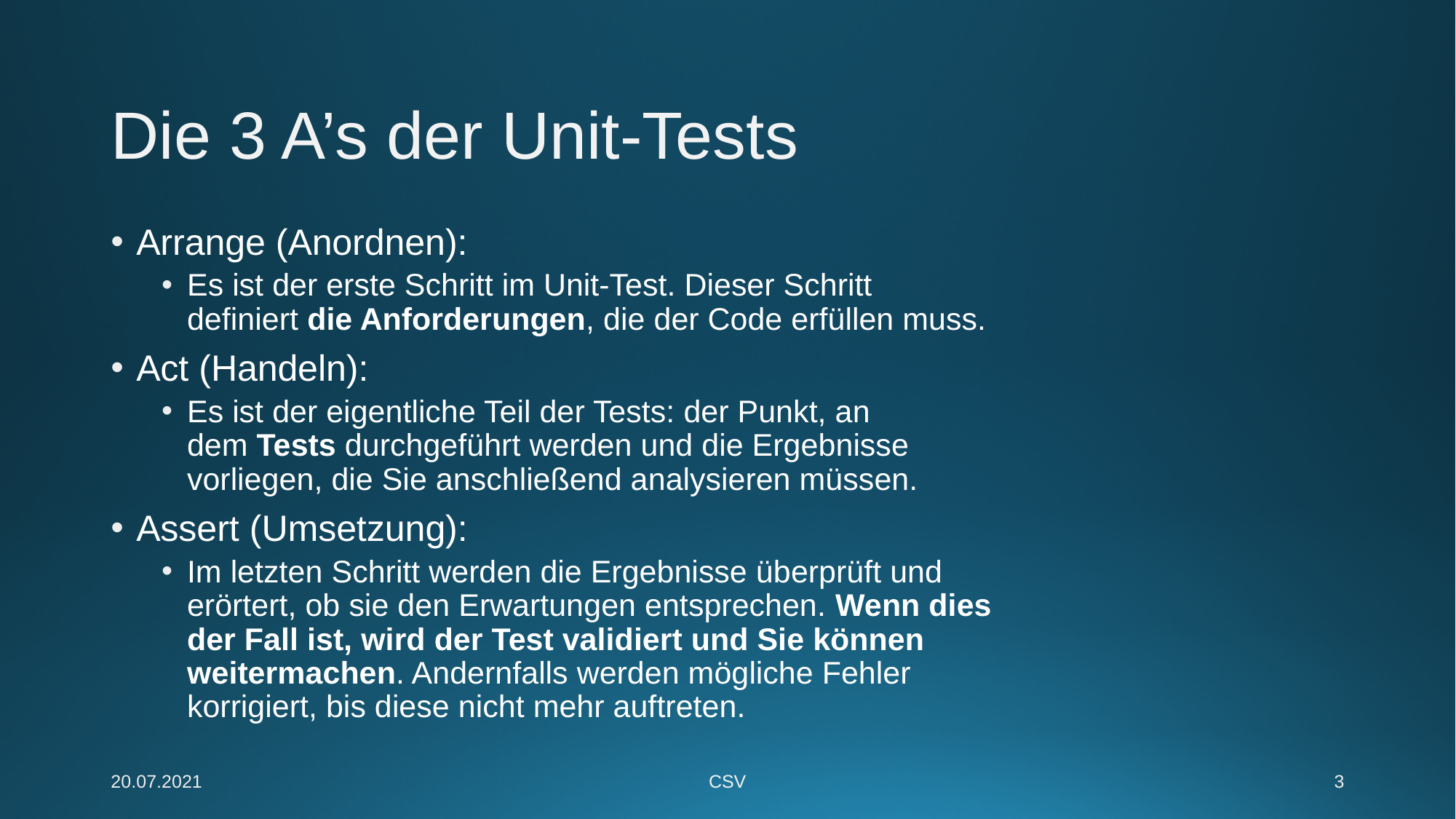

# Die 3 A’s der Unit-Tests
Arrange (Anordnen):
Es ist der erste Schritt im Unit-Test. Dieser Schritt definiert die Anforderungen, die der Code erfüllen muss.
Act (Handeln):
Es ist der eigentliche Teil der Tests: der Punkt, an dem Tests durchgeführt werden und die Ergebnisse vorliegen, die Sie anschließend analysieren müssen.
Assert (Umsetzung):
Im letzten Schritt werden die Ergebnisse überprüft und erörtert, ob sie den Erwartungen entsprechen. Wenn dies der Fall ist, wird der Test validiert und Sie können weitermachen. Andernfalls werden mögliche Fehler korrigiert, bis diese nicht mehr auftreten.
20.07.2021
CSV
3